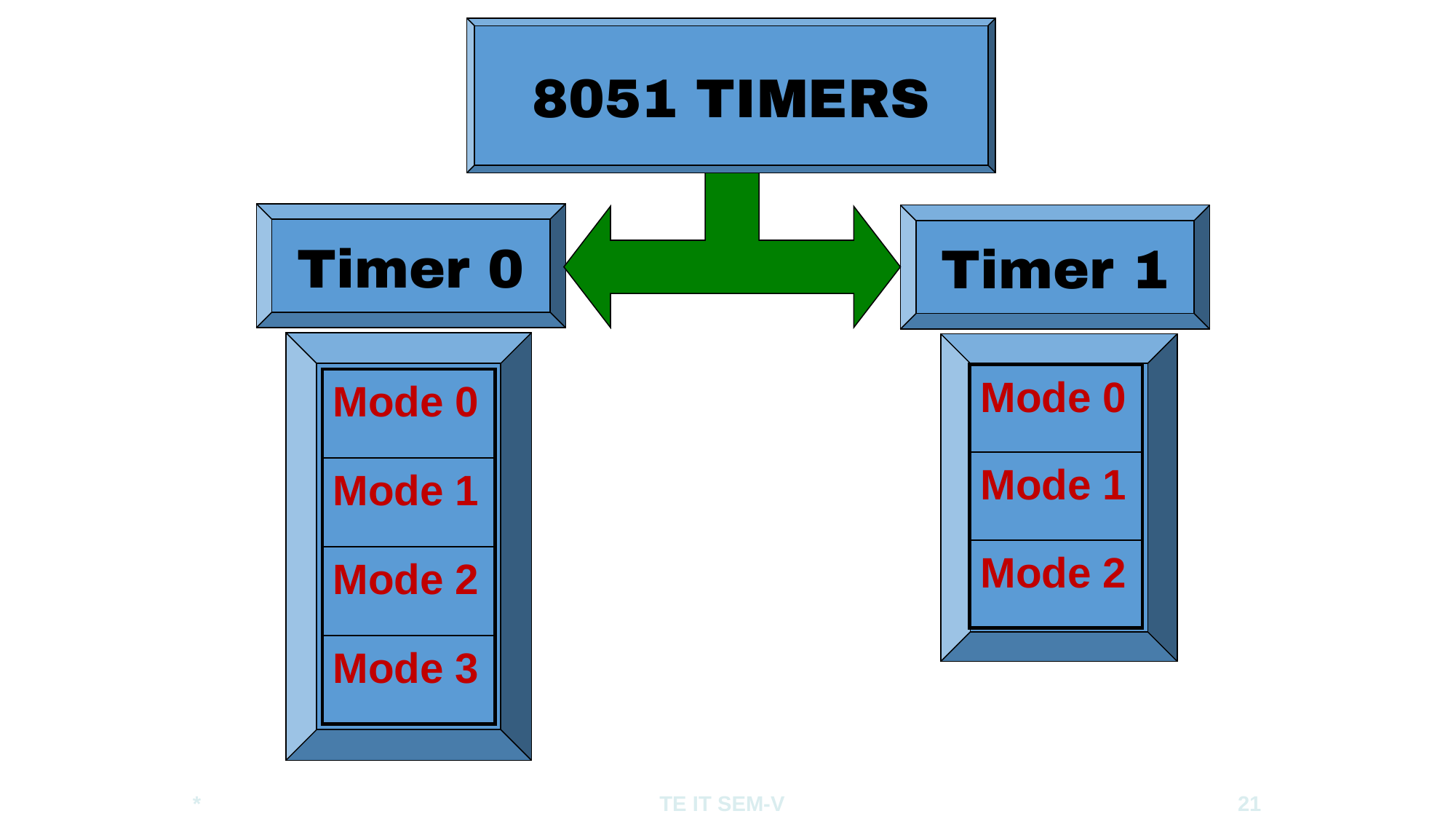

# 8051 Timer Modes
8051 TIMERS

Timer 0
Timer 1

Mode 0
Mode 1
Mode 2
Mode 3

Mode 0
Mode 1
Mode 2
*
TE IT SEM-V
21